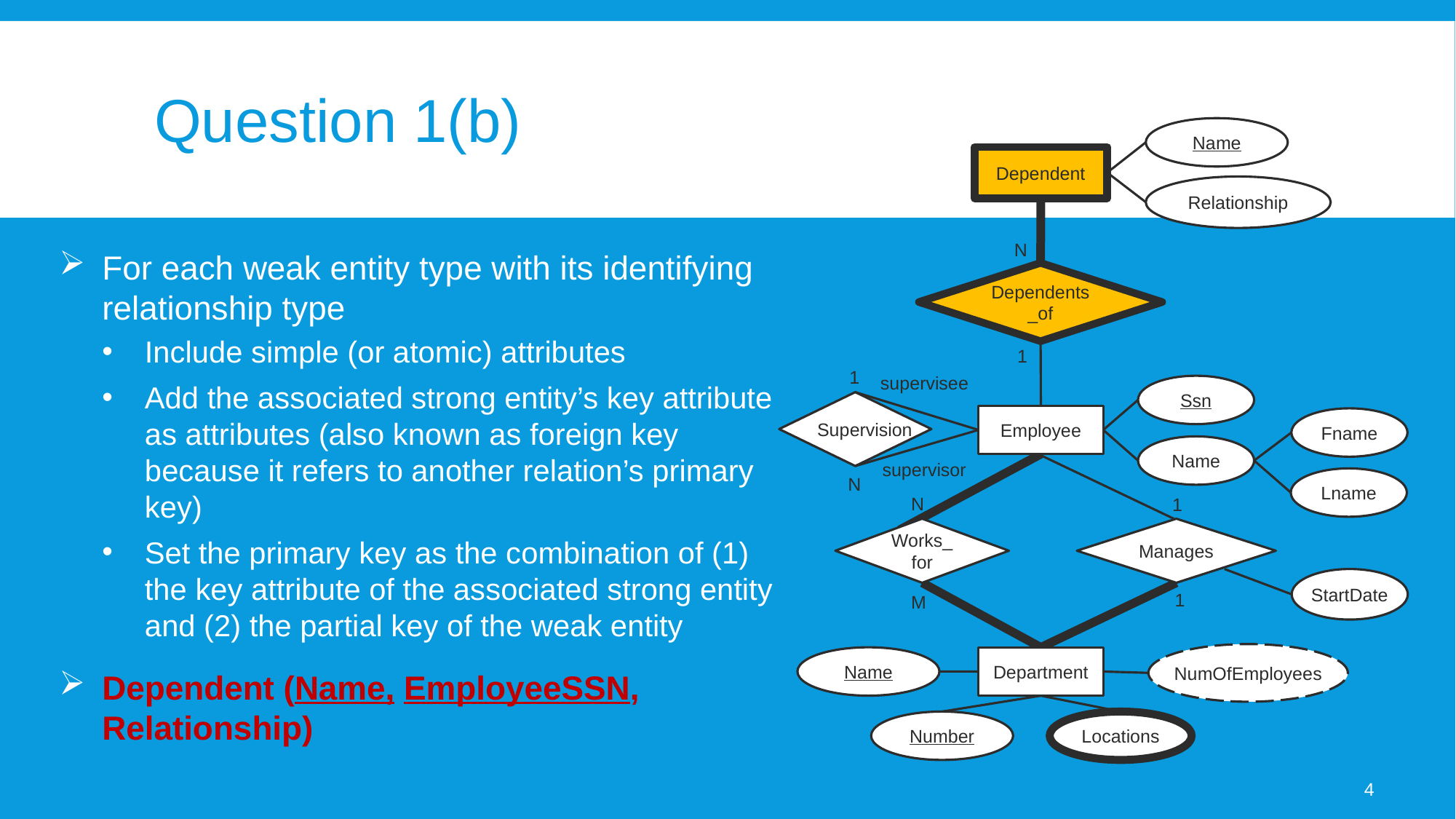

# Question 1(b)
Name
Dependent
Relationship
N
Dependents_of
1
1
supervisee
Ssn
Supervision
Employee
Fname
Name
supervisor
N
Lname
N
1
Works_for
Manages
StartDate
1
M
NumOfEmployees
Name
Department
Number
Locations
For each weak entity type with its identifying relationship type
Include simple (or atomic) attributes
Add the associated strong entity’s key attribute as attributes (also known as foreign key because it refers to another relation’s primary key)
Set the primary key as the combination of (1) the key attribute of the associated strong entity and (2) the partial key of the weak entity
Dependent (Name, EmployeeSSN, Relationship)

4